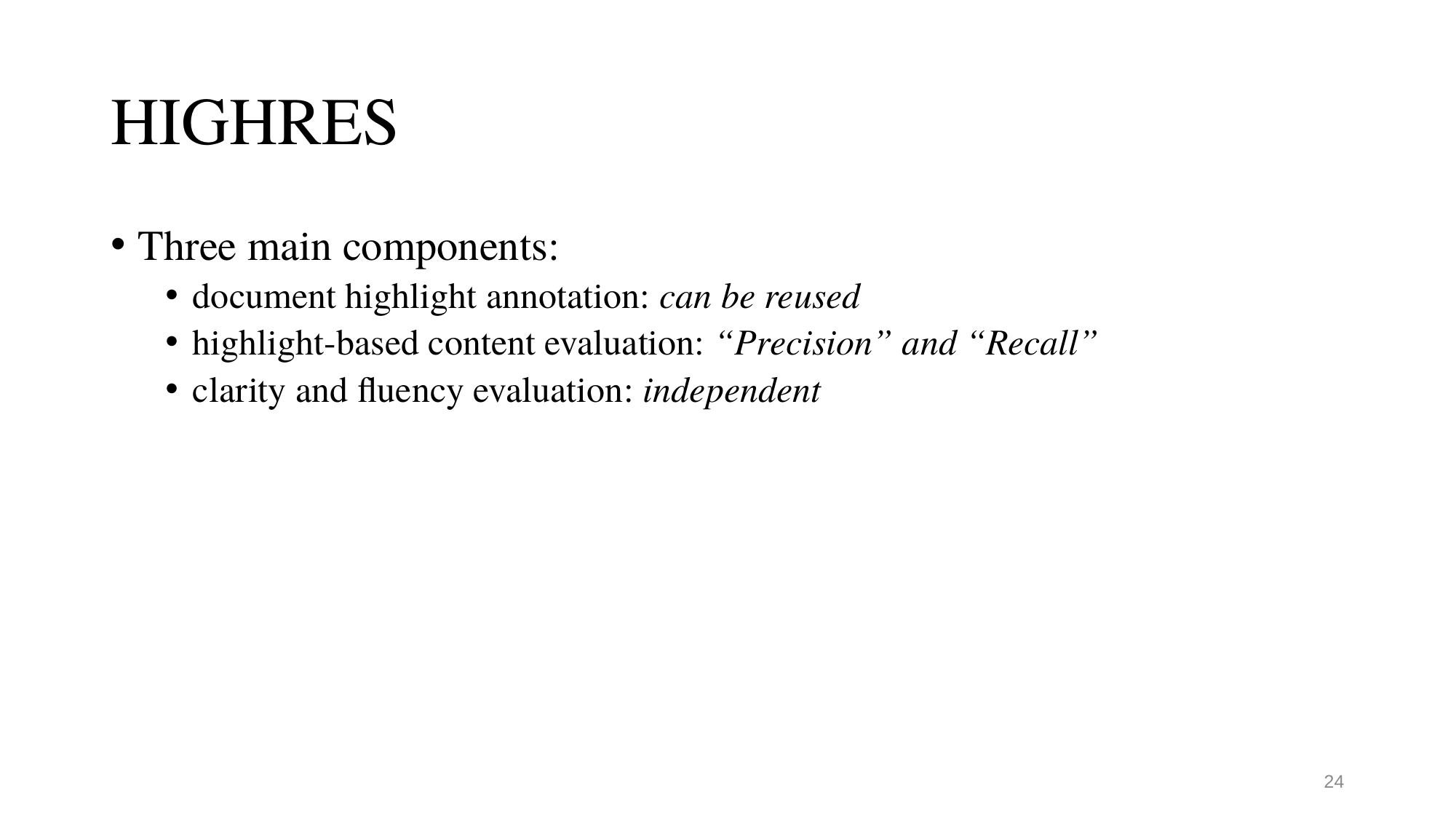

# HIGHRES
Three main components:
document highlight annotation: can be reused
highlight-based content evaluation: “Precision” and “Recall”
clarity and fluency evaluation: independent

24